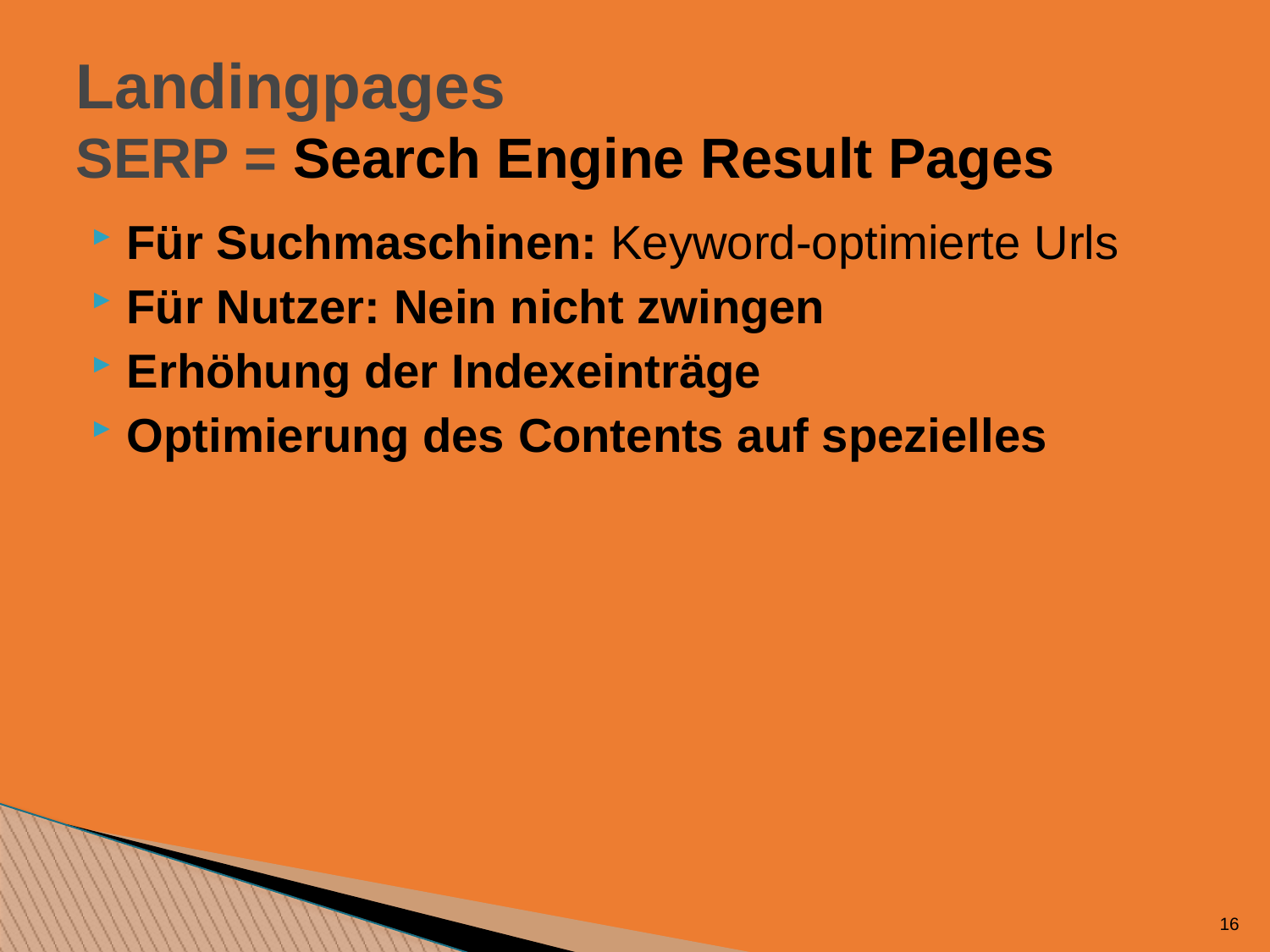

Landingpages 
SERP = Search Engine Result Pages
Für Suchmaschinen: Keyword-optimierte Urls
Für Nutzer: Nein nicht zwingen
Erhöhung der Indexeinträge
Optimierung des Contents auf spezielles
16